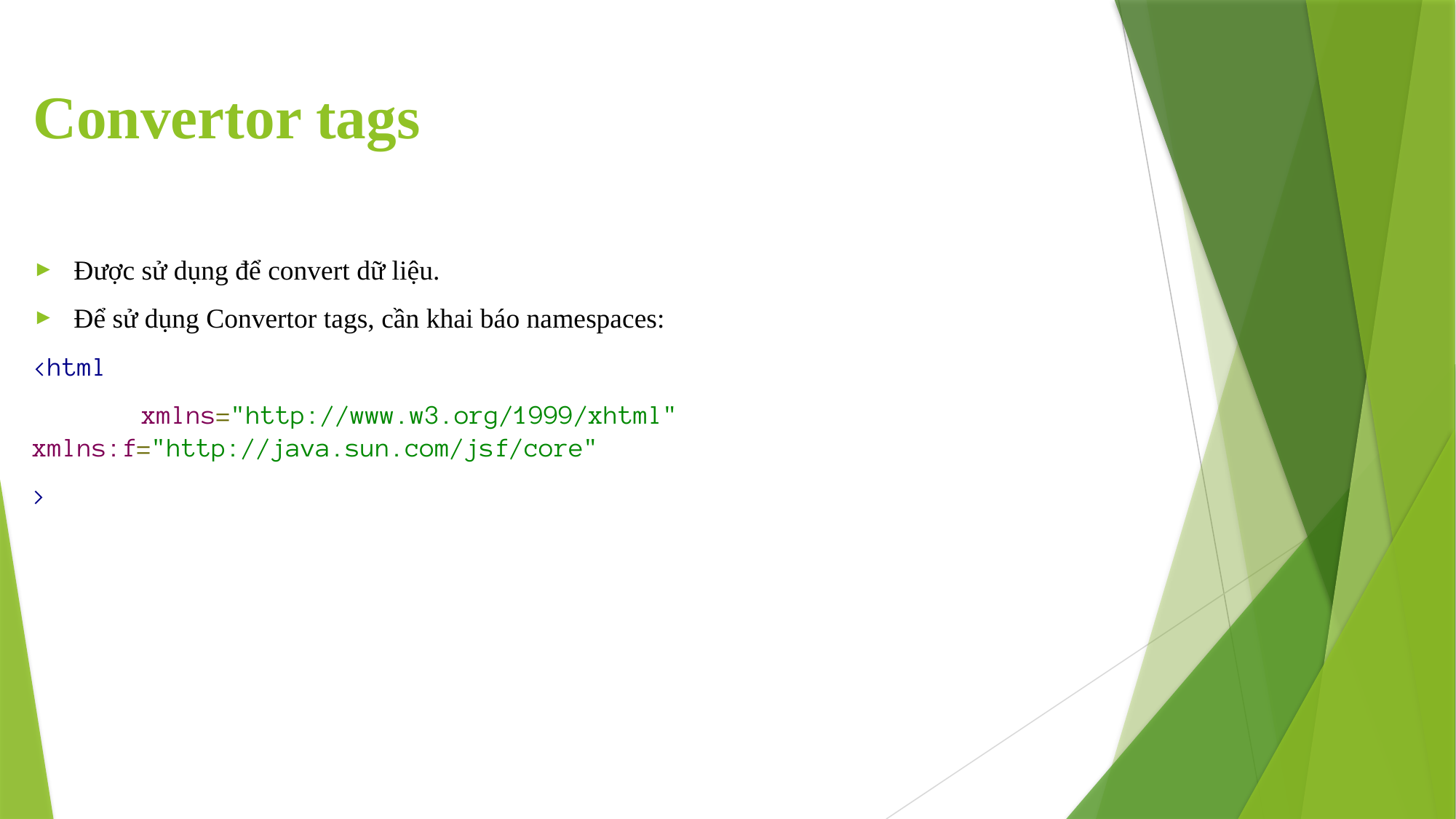

# Convertor tags
Được sử dụng để convert dữ liệu.
Để sử dụng Convertor tags, cần khai báo namespaces:
<html
	xmlns="http://www.w3.org/1999/xhtml"    	xmlns:f="http://java.sun.com/jsf/core"
>